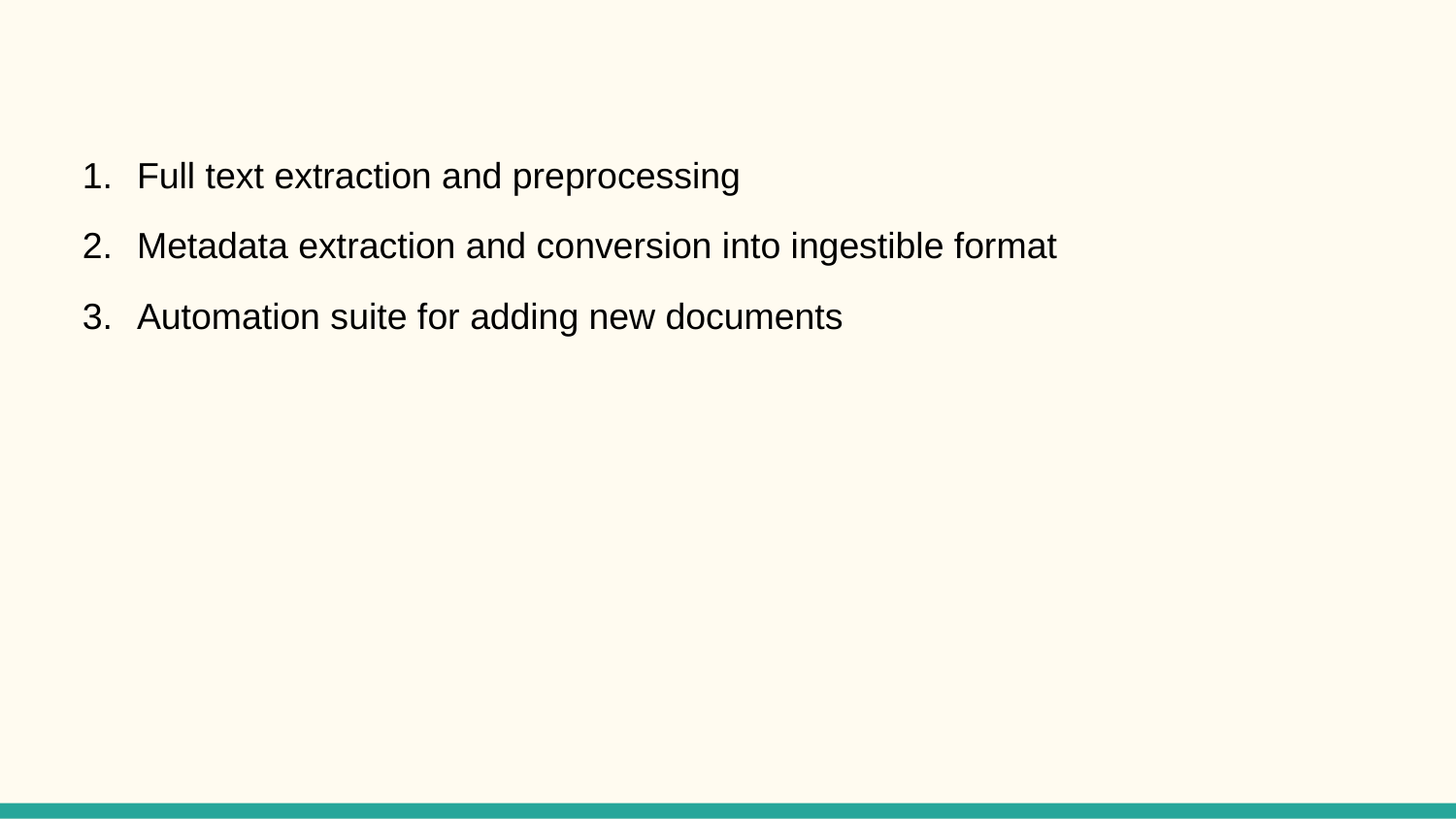

Full text extraction and preprocessing
Metadata extraction and conversion into ingestible format
Automation suite for adding new documents